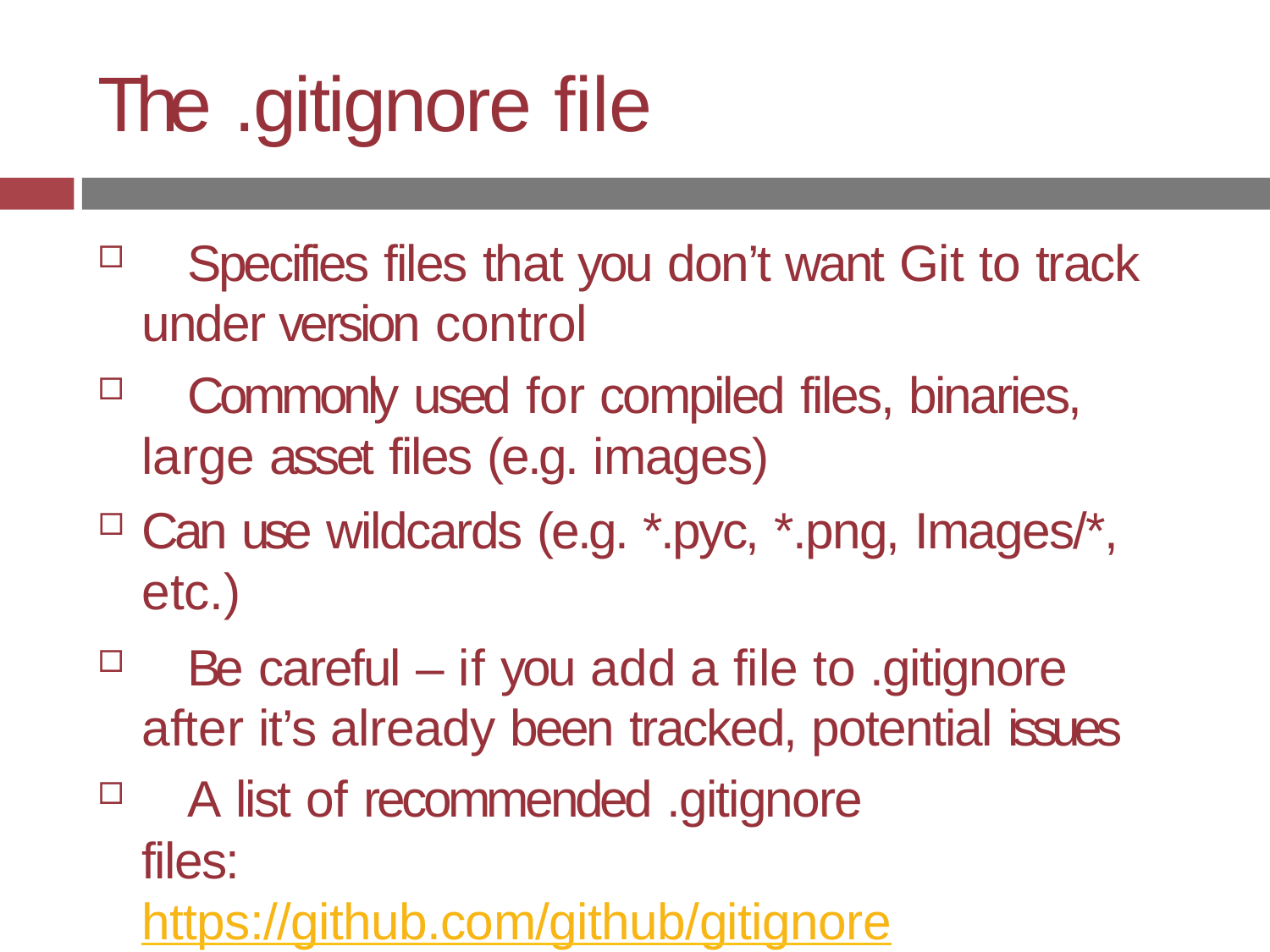

# The .gitignore file
	Specifies files that you don’t want Git to track under version control
	Commonly used for compiled files, binaries, large asset files (e.g. images)
Can use wildcards (e.g. *.pyc, *.png, Images/*, etc.)
	Be careful – if you add a file to .gitignore after it’s already been tracked, potential issues
	A list of recommended .gitignore files: https://github.com/github/gitignore